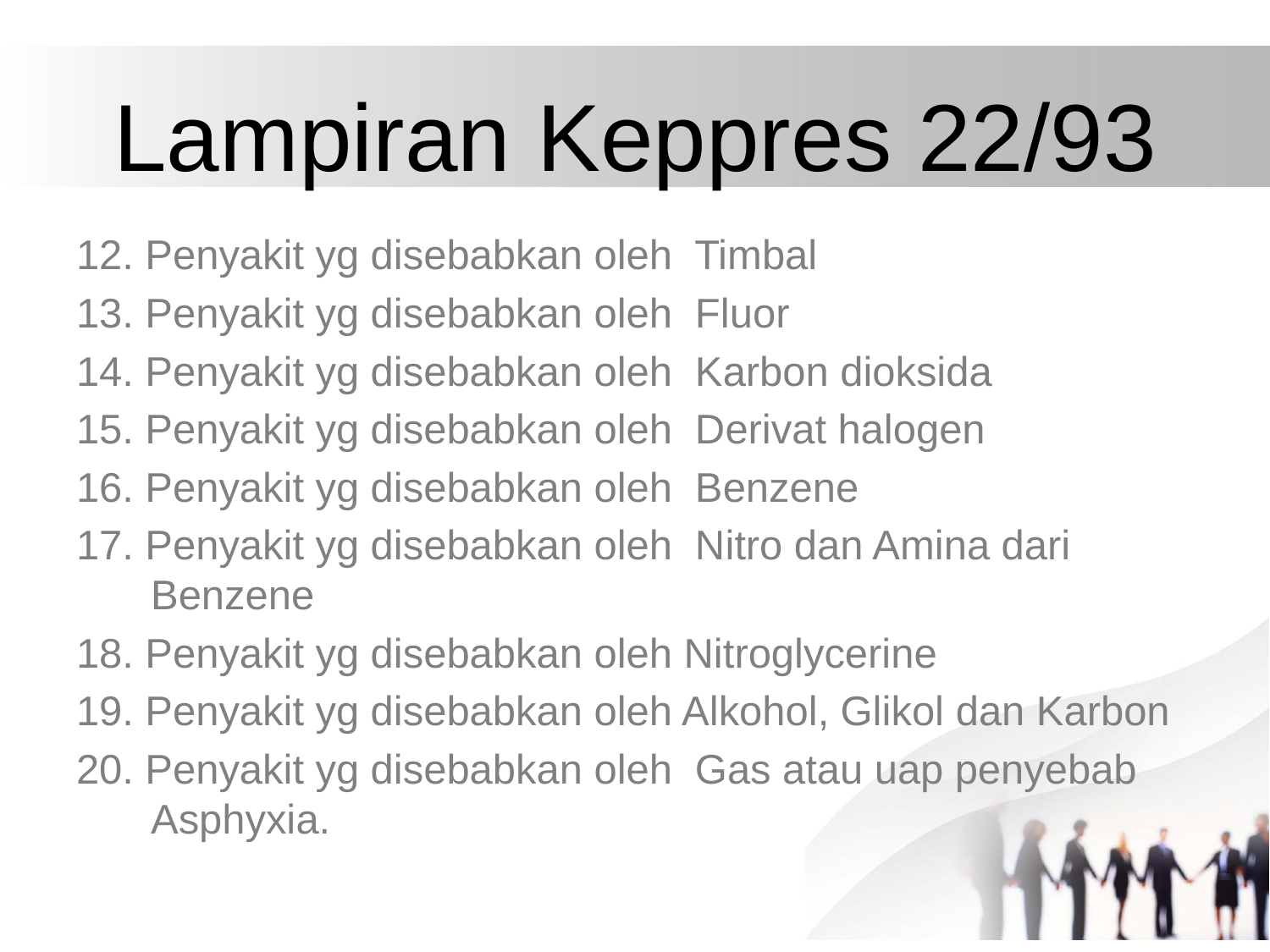

# Lampiran Keppres 22/93
12. Penyakit yg disebabkan oleh  Timbal
13. Penyakit yg disebabkan oleh  Fluor
14. Penyakit yg disebabkan oleh  Karbon dioksida
15. Penyakit yg disebabkan oleh  Derivat halogen
16. Penyakit yg disebabkan oleh  Benzene
17. Penyakit yg disebabkan oleh  Nitro dan Amina dari Benzene
18. Penyakit yg disebabkan oleh Nitroglycerine
19. Penyakit yg disebabkan oleh Alkohol, Glikol dan Karbon
20. Penyakit yg disebabkan oleh  Gas atau uap penyebab  Asphyxia.